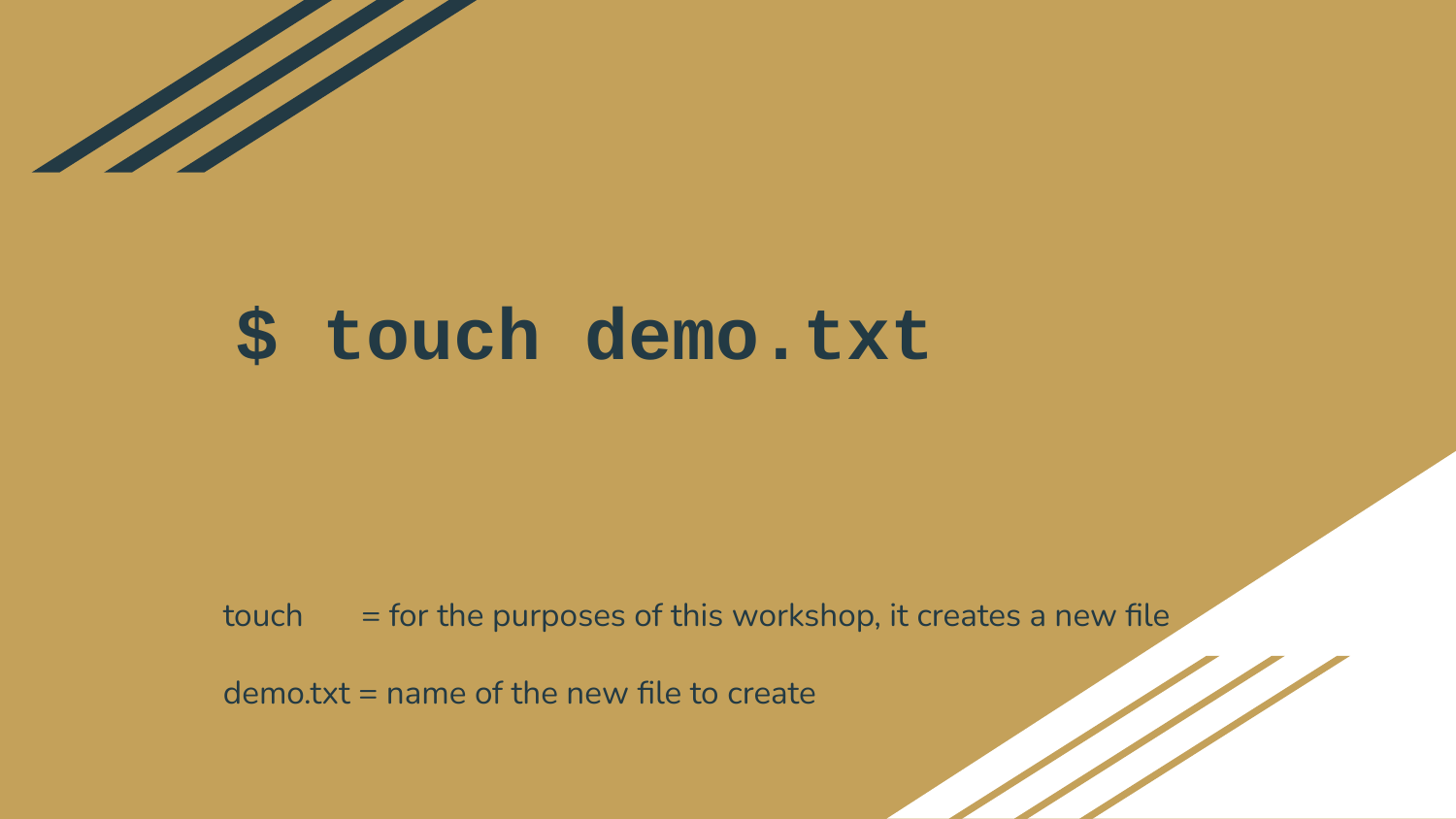

# $ touch demo.txt
touch       = for the purposes of this workshop, it creates a new file
demo.txt = name of the new file to create